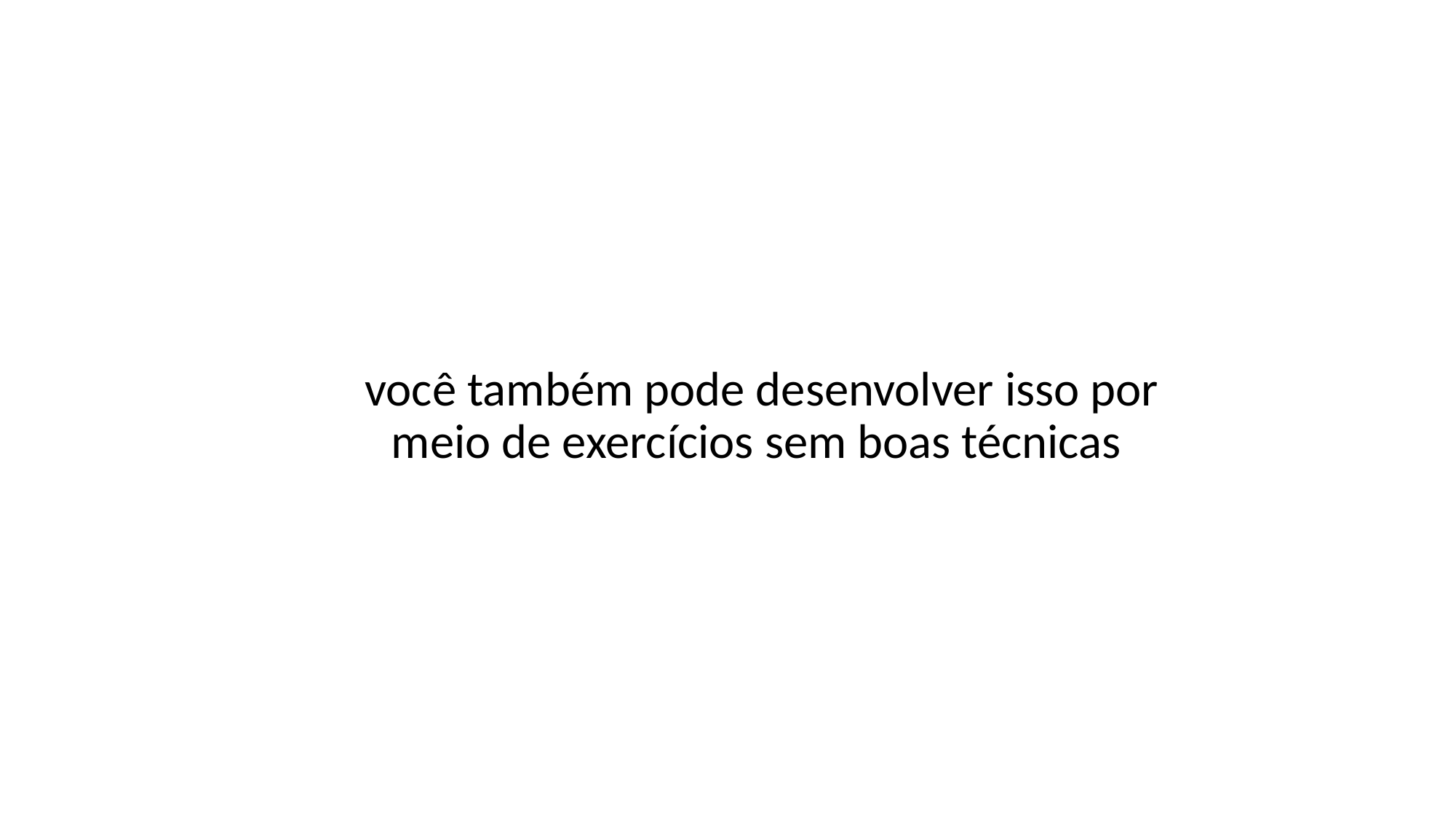

você também pode desenvolver isso por meio de exercícios sem boas técnicas